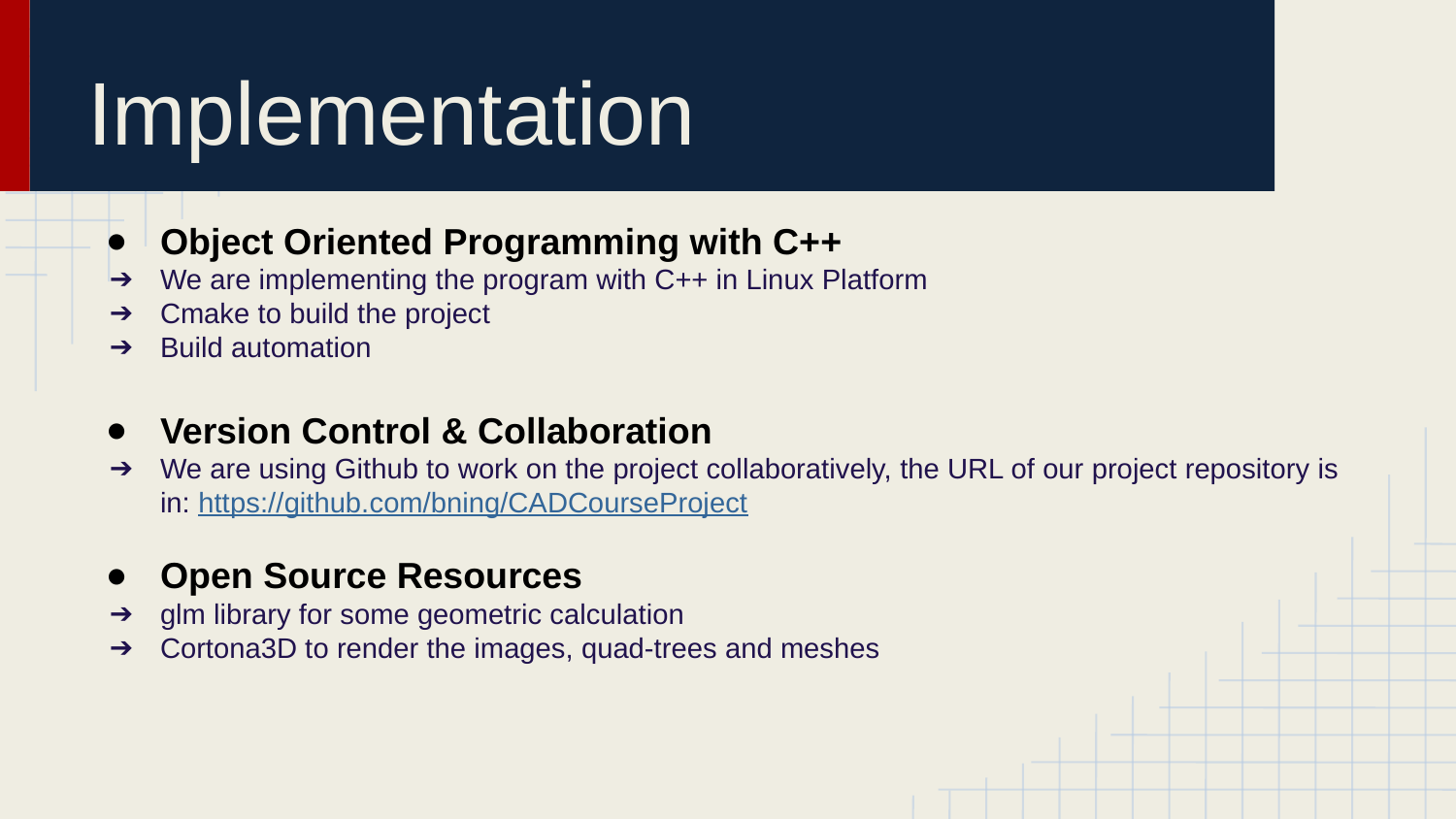

# Implementation
Object Oriented Programming with C++
We are implementing the program with C++ in Linux Platform
Cmake to build the project
Build automation

Version Control & Collaboration
We are using Github to work on the project collaboratively, the URL of our project repository is in: https://github.com/bning/CADCourseProject

Open Source Resources
glm library for some geometric calculation
Cortona3D to render the images, quad-trees and meshes